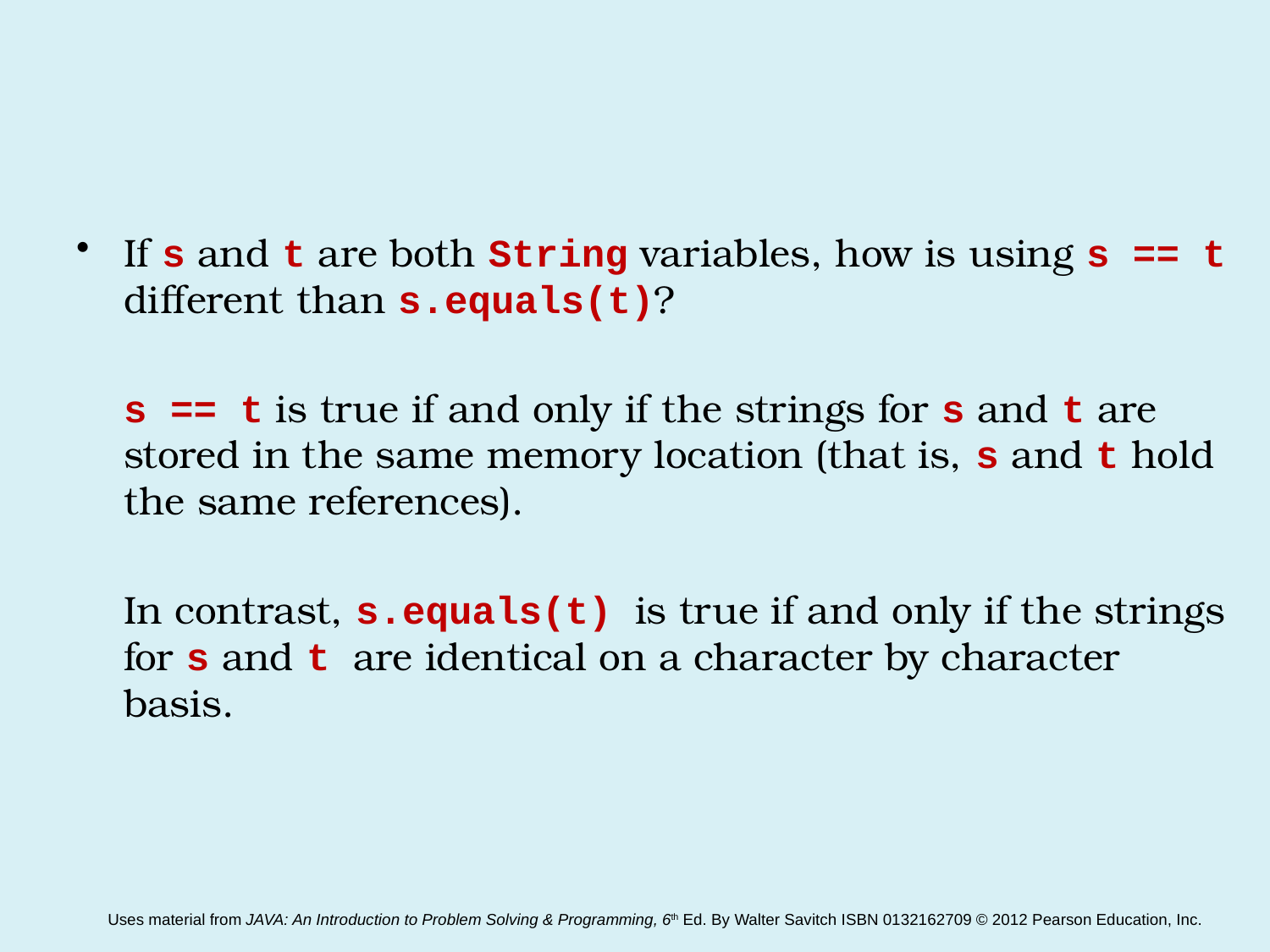

#
If s and t are both String variables, how is using s == t different than s.equals(t)?

s == t is true if and only if the strings for s and t are stored in the same memory location (that is, s and t hold the same references).

In contrast, s.equals(t) is true if and only if the strings for s and t are identical on a character by character basis.